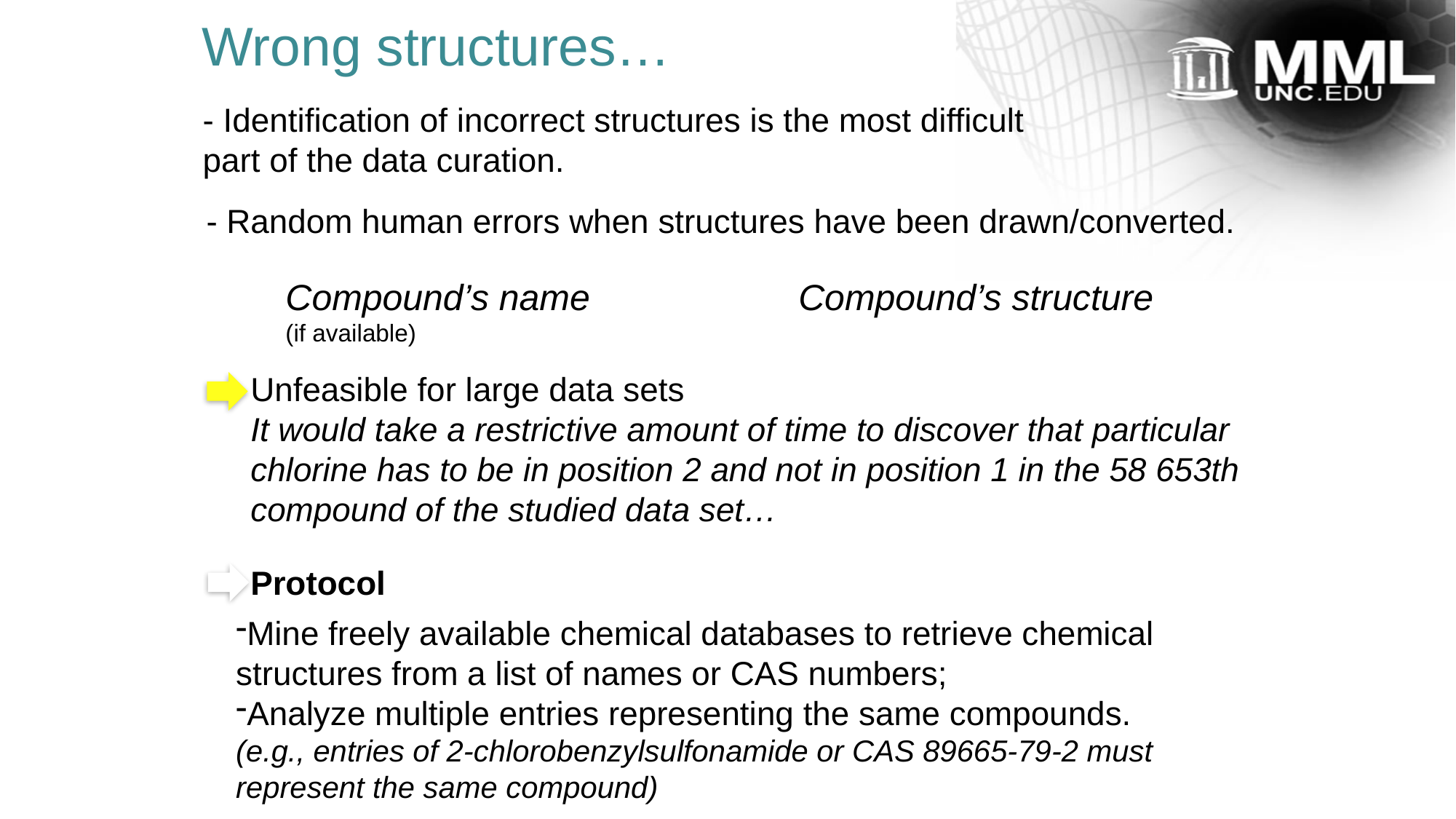

Wrong structures…
- Identification of incorrect structures is the most difficult part of the data curation.
- Random human errors when structures have been drawn/converted.
Compound’s name
(if available)
Compound’s structure
Unfeasible for large data sets
It would take a restrictive amount of time to discover that particular chlorine has to be in position 2 and not in position 1 in the 58 653th compound of the studied data set…

Protocol

Mine freely available chemical databases to retrieve chemical structures from a list of names or CAS numbers;
Analyze multiple entries representing the same compounds.
(e.g., entries of 2-chlorobenzylsulfonamide or CAS 89665-79-2 must represent the same compound)